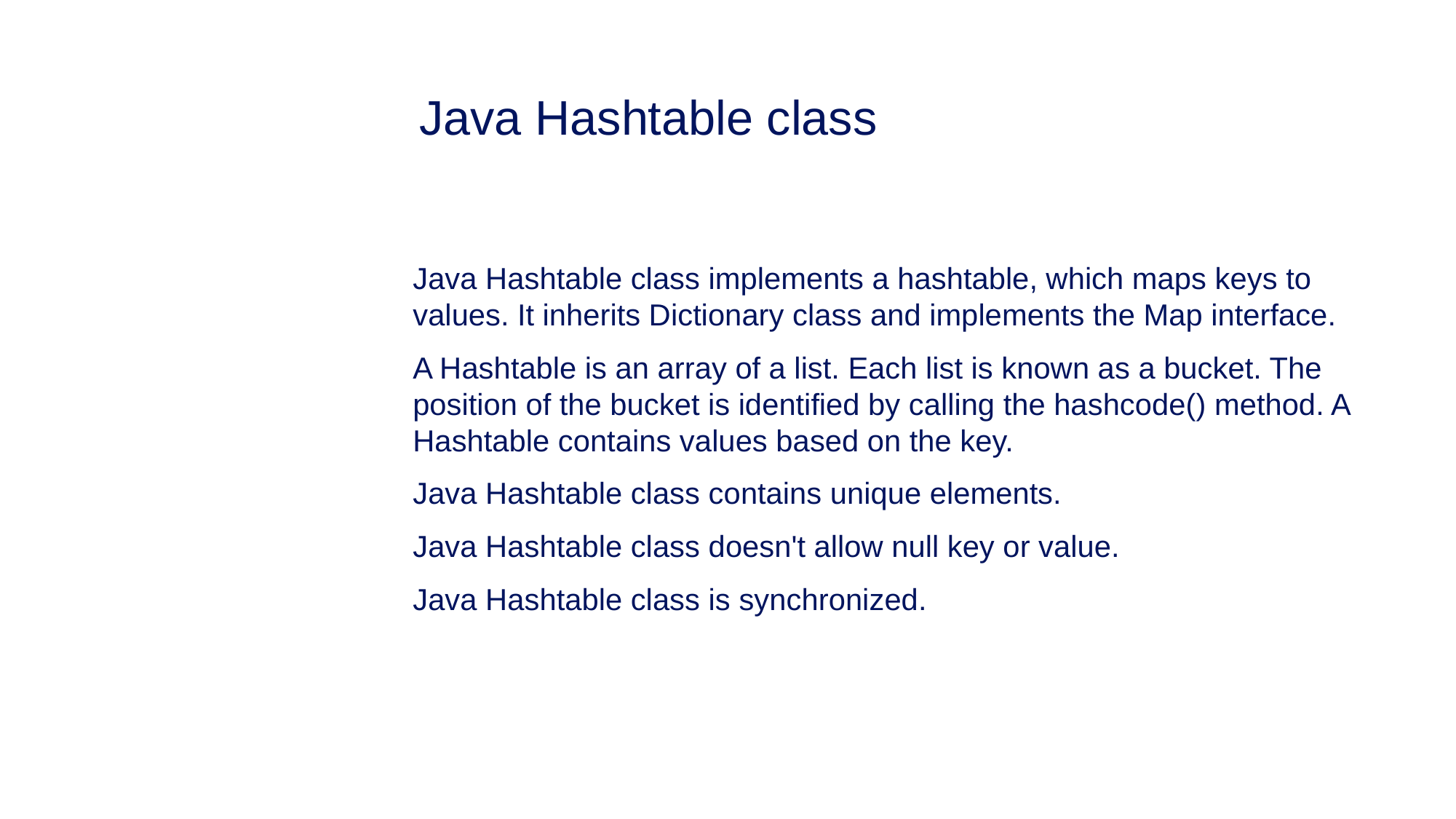

Java Hashtable class

Java Hashtable class implements a hashtable, which maps keys to values. It inherits Dictionary class and implements the Map interface.
A Hashtable is an array of a list. Each list is known as a bucket. The position of the bucket is identified by calling the hashcode() method. A Hashtable contains values based on the key.
Java Hashtable class contains unique elements.
Java Hashtable class doesn't allow null key or value.
Java Hashtable class is synchronized.